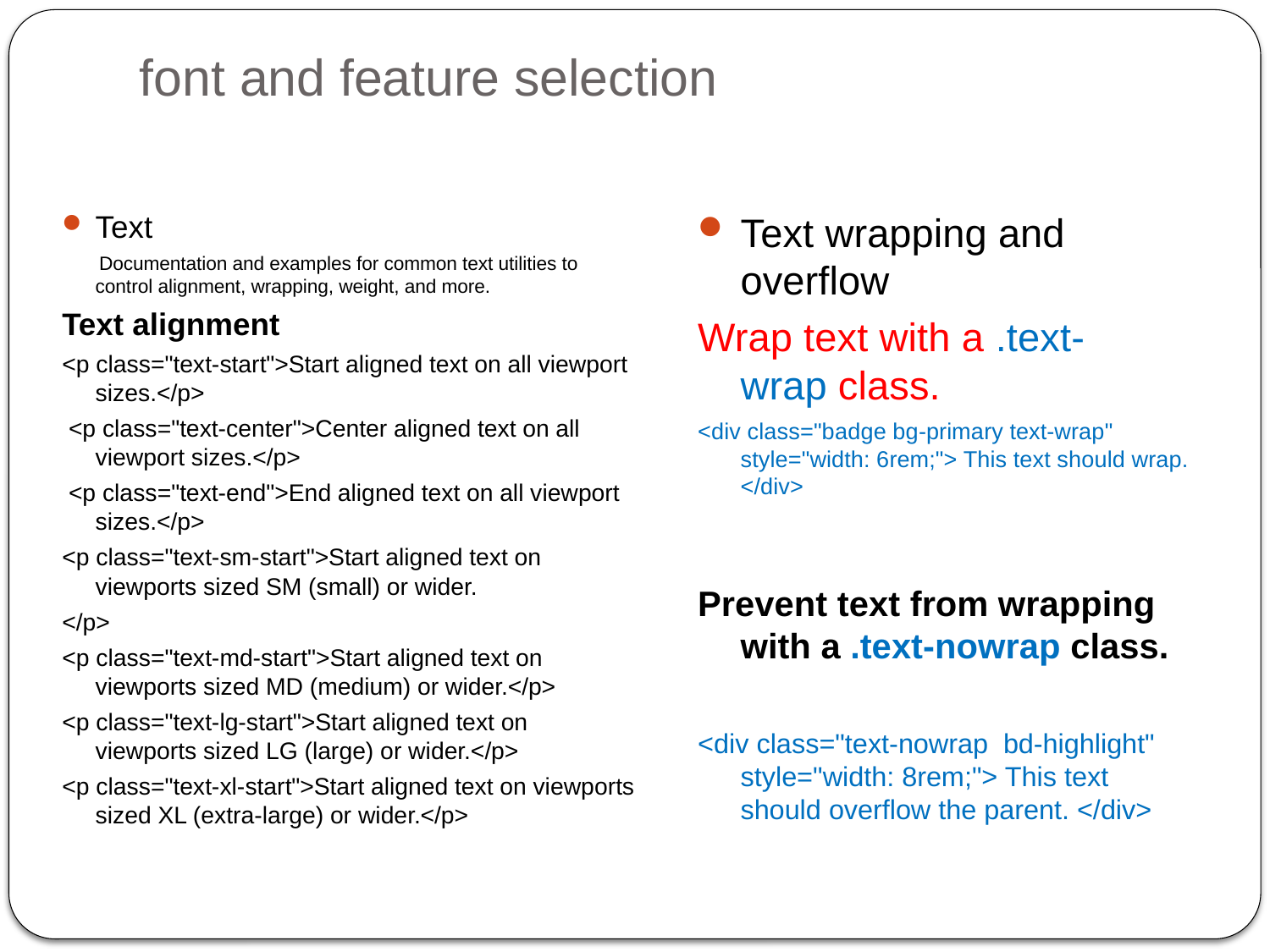

# font and feature selection
Text
       Documentation and examples for common text utilities to control alignment, wrapping, weight, and more.
Text alignment
<p class="text-start">Start aligned text on all viewport sizes.</p>
 <p class="text-center">Center aligned text on all viewport sizes.</p>
 <p class="text-end">End aligned text on all viewport sizes.</p>
<p class="text-sm-start">Start aligned text on viewports sized SM (small) or wider.
</p>
<p class="text-md-start">Start aligned text on viewports sized MD (medium) or wider.</p>
<p class="text-lg-start">Start aligned text on viewports sized LG (large) or wider.</p>
<p class="text-xl-start">Start aligned text on viewports sized XL (extra-large) or wider.</p>
Text wrapping and overflow
Wrap text with a .text-wrap class.
<div class="badge bg-primary text-wrap" style="width: 6rem;"> This text should wrap. </div>

Prevent text from wrapping with a .text-nowrap class.

<div class="text-nowrap  bd-highlight" style="width: 8rem;"> This text should overflow the parent. </div>